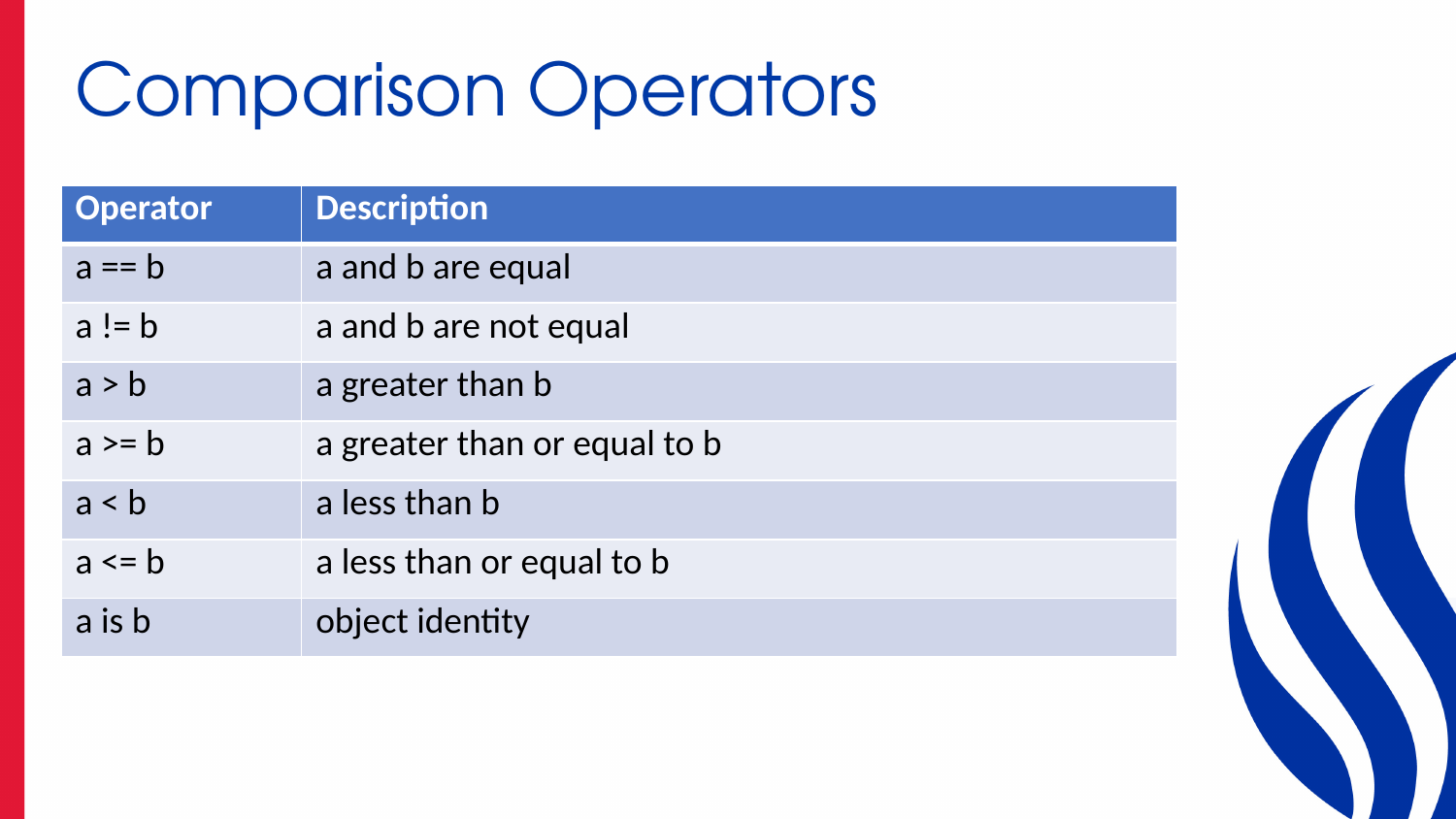

# Comparison Operators
| Operator | Description |
| --- | --- |
| a == b | a and b are equal |
| a != b | a and b are not equal |
| a > b | a greater than b |
| a >= b | a greater than or equal to b |
| a < b | a less than b |
| a <= b | a less than or equal to b |
| a is b | object identity |